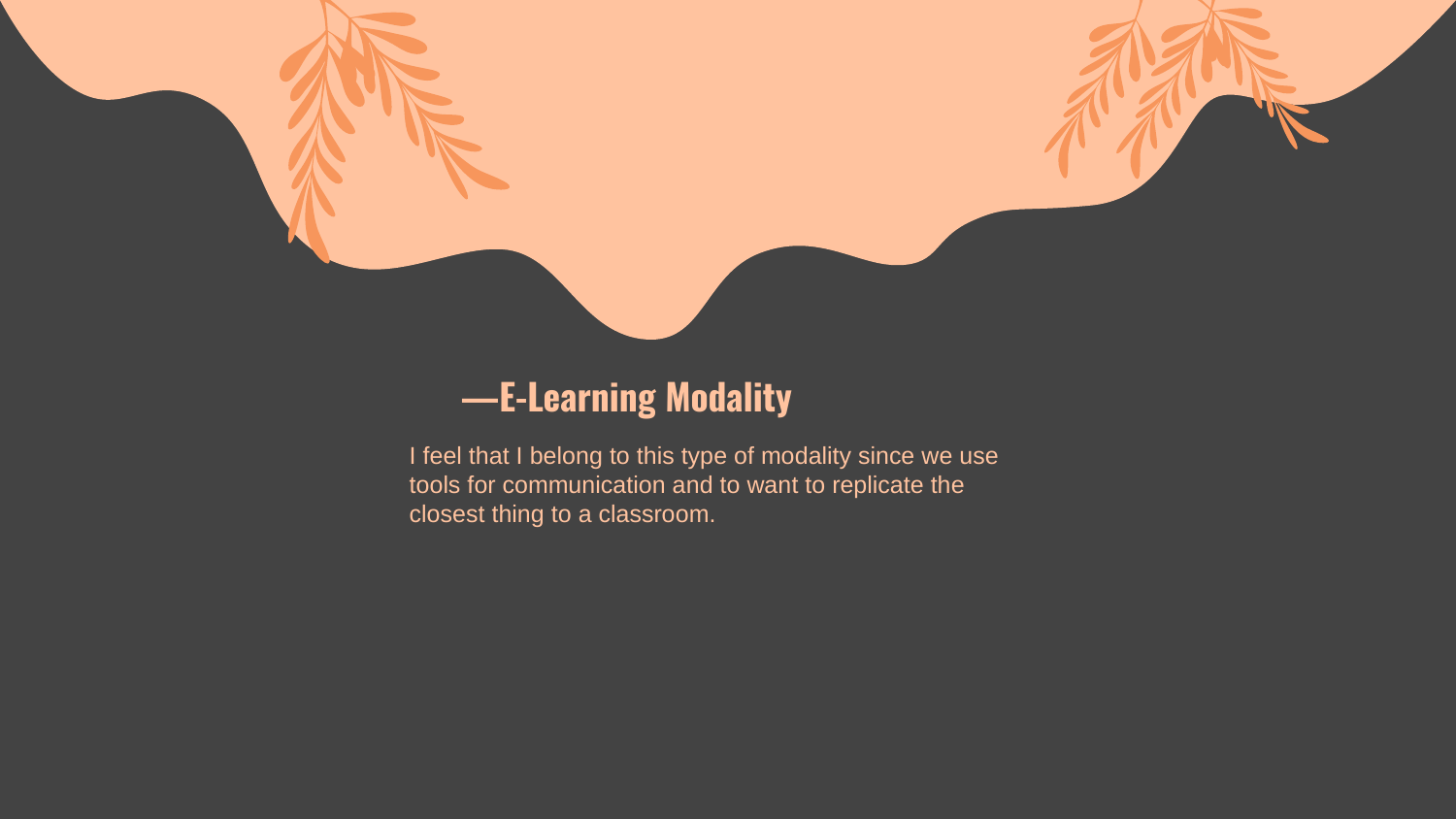

# —E-Learning Modality

I feel that I belong to this type of modality since we use tools for communication and to want to replicate the closest thing to a classroom.